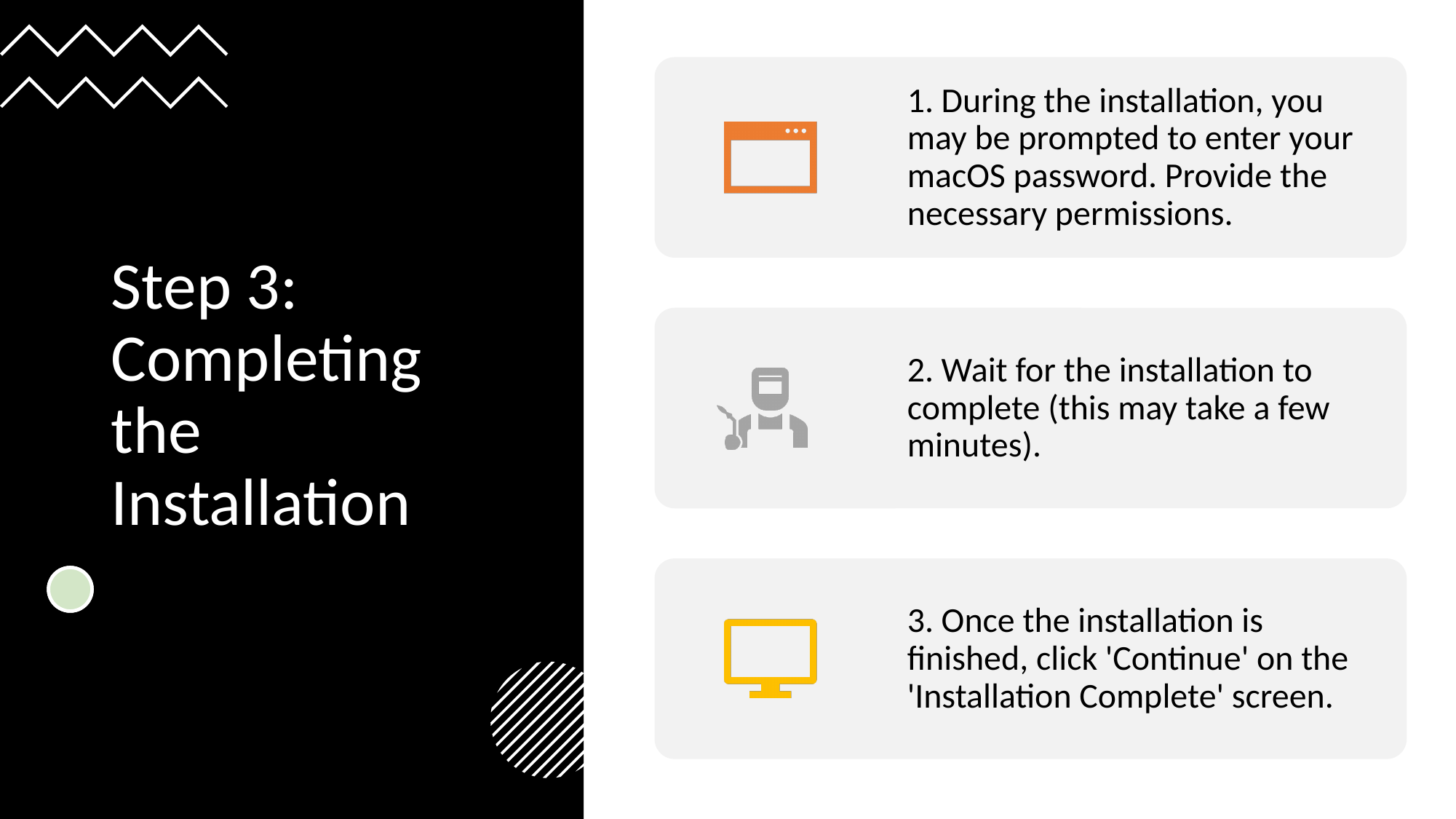

1. During the installation, you may be prompted to enter your macOS password. Provide the necessary permissions.
2. Wait for the installation to complete (this may take a few minutes).
3. Once the installation is finished, click 'Continue' on the 'Installation Complete' screen.
# Step 3: Completing the Installation